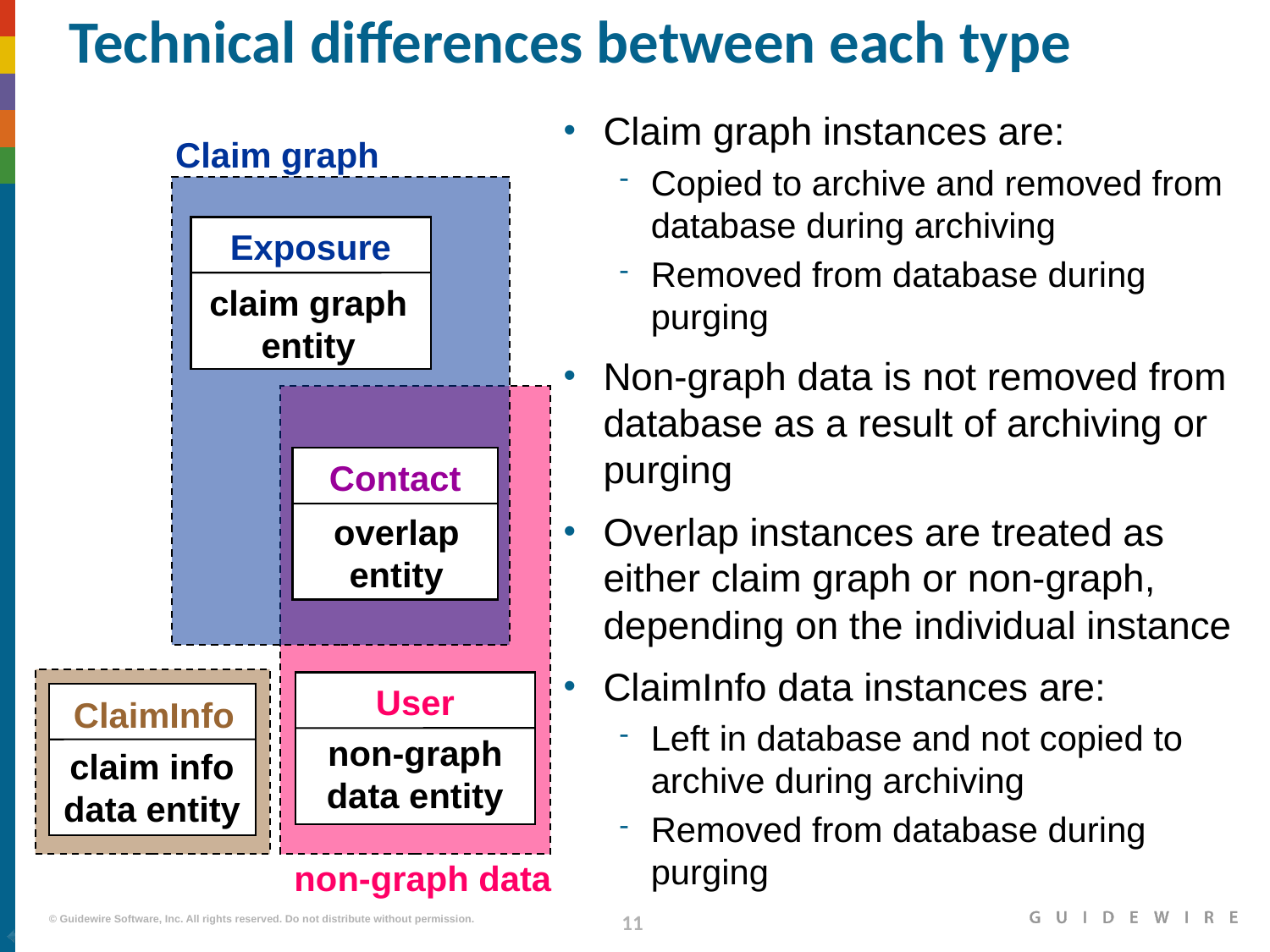

# Technical differences between each type
Claim graph instances are:
Copied to archive and removed from database during archiving
Removed from database during purging
Non-graph data is not removed from database as a result of archiving or purging
Overlap instances are treated as either claim graph or non-graph, depending on the individual instance
ClaimInfo data instances are:
Left in database and not copied to archive during archiving
Removed from database during purging
Claim graph

Exposure

claim graph
entity

Contact

overlap
entity

User

ClaimInfo
non-graph data entity
claim info data entity
non-graph data